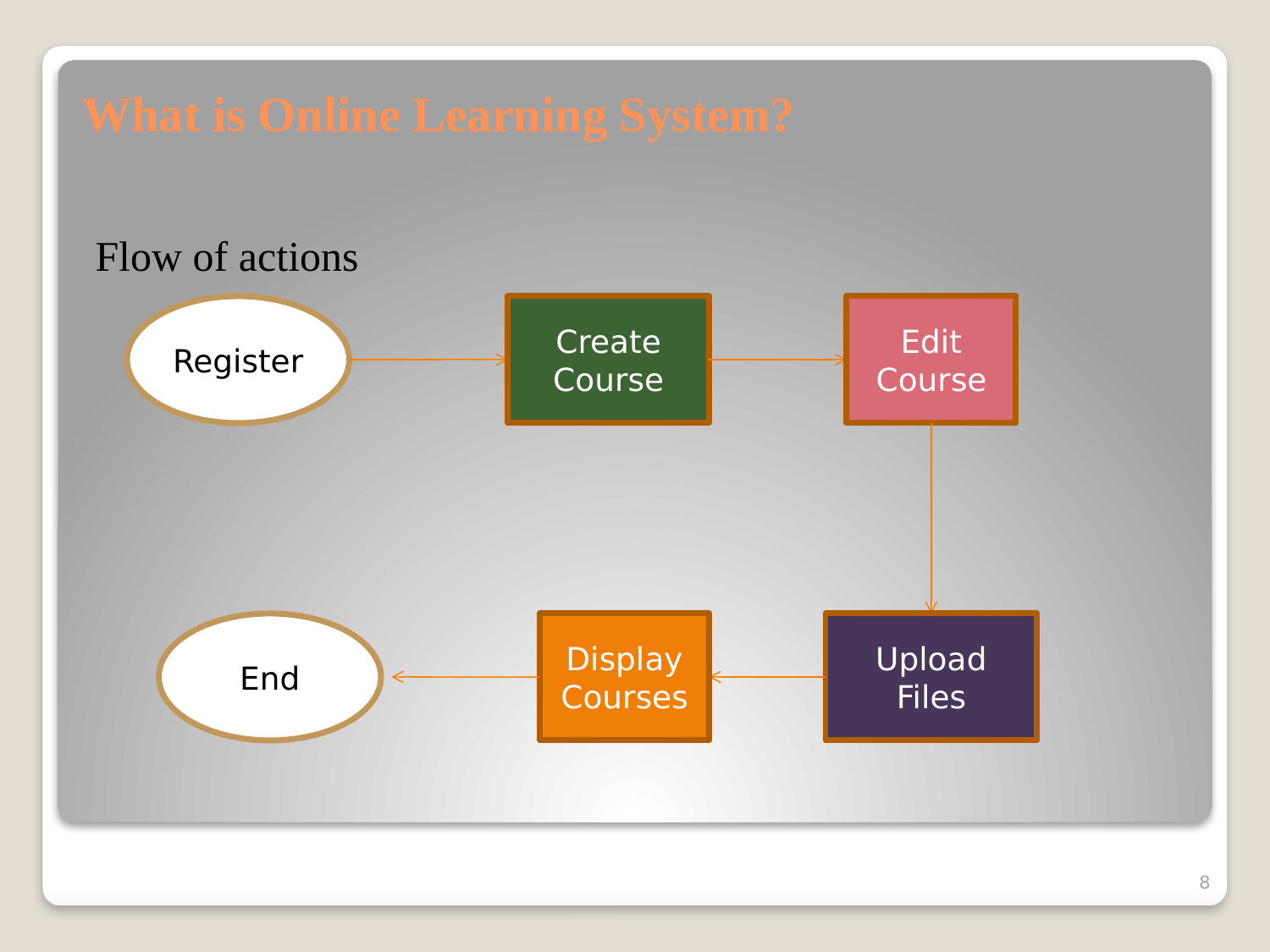

# What is Online Learning System?
Flow of actions
Register
Create Course
Edit Course
End
Display Courses
Upload Files
8